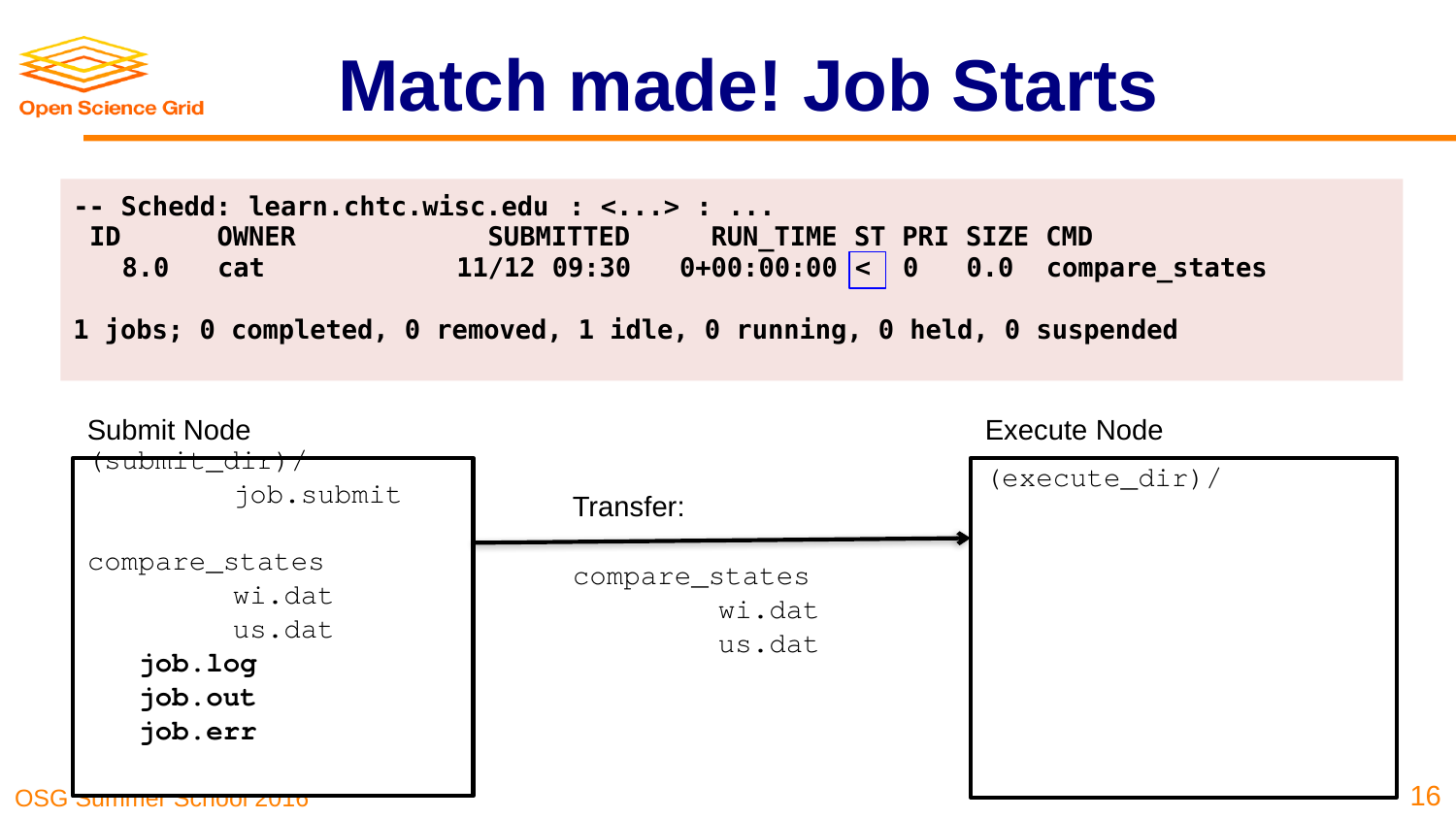

# Match made! Job Starts

-- Schedd: learn.chtc.wisc.edu : <...> : ...
ID      OWNER            SUBMITTED     RUN_TIME ST PRI SIZE CMD
8.0   cat            11/12 09:30   0+00:00:00 <  0   0.0  compare_states
1 jobs; 0 completed, 0 removed, 1 idle, 0 running, 0 held, 0 suspended

Submit Node
Execute Node
(submit_dir)/
	job.submit
	compare_states
	wi.dat
	us.dat
   job.log
   job.out
   job.err

(execute_dir)/

Transfer:

compare_states
	wi.dat
	us.dat
16